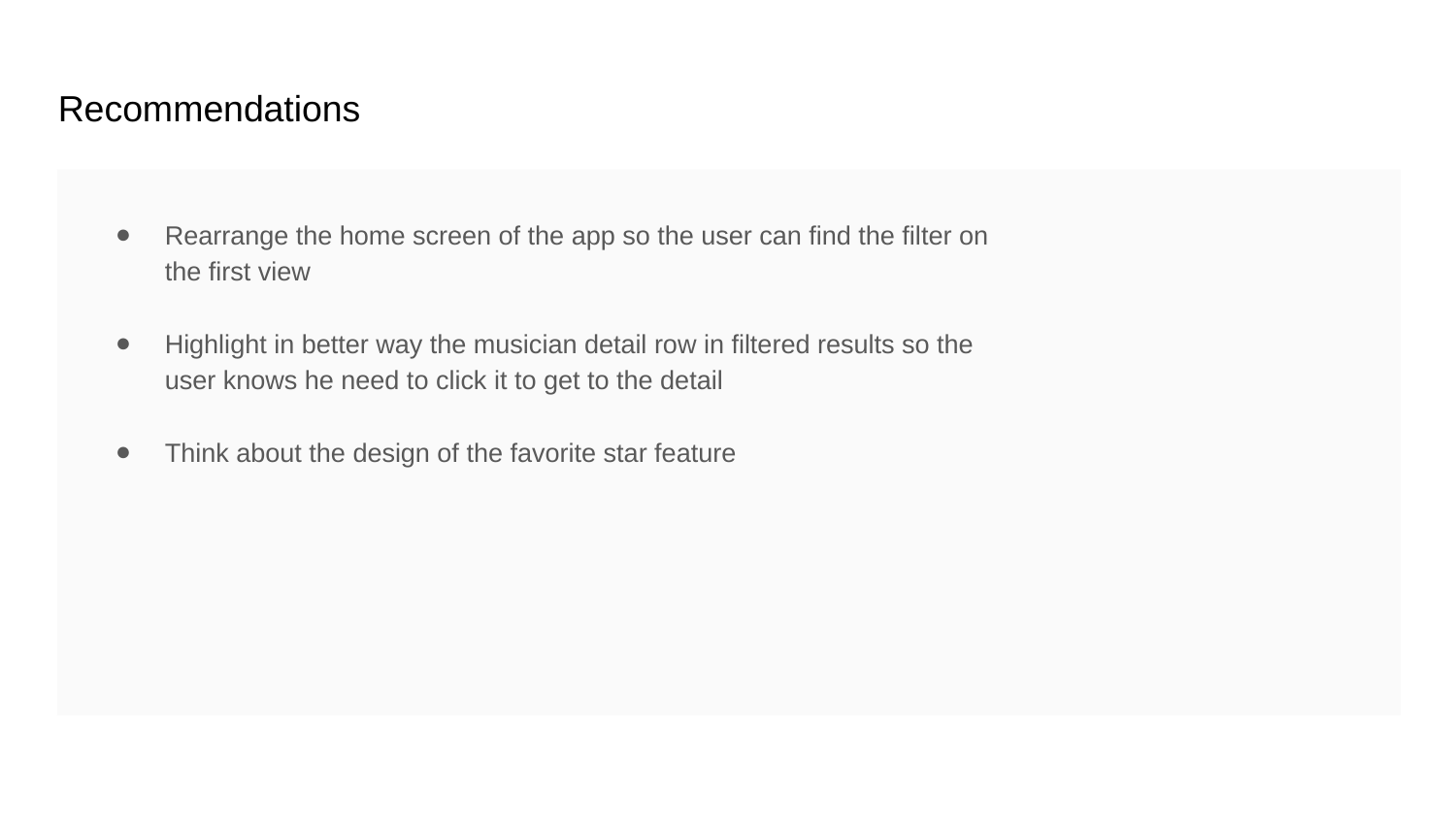

Recommendations

Rearrange the home screen of the app so the user can find the filter on the first view

Highlight in better way the musician detail row in filtered results so the user knows he need to click it to get to the detail

Think about the design of the favorite star feature